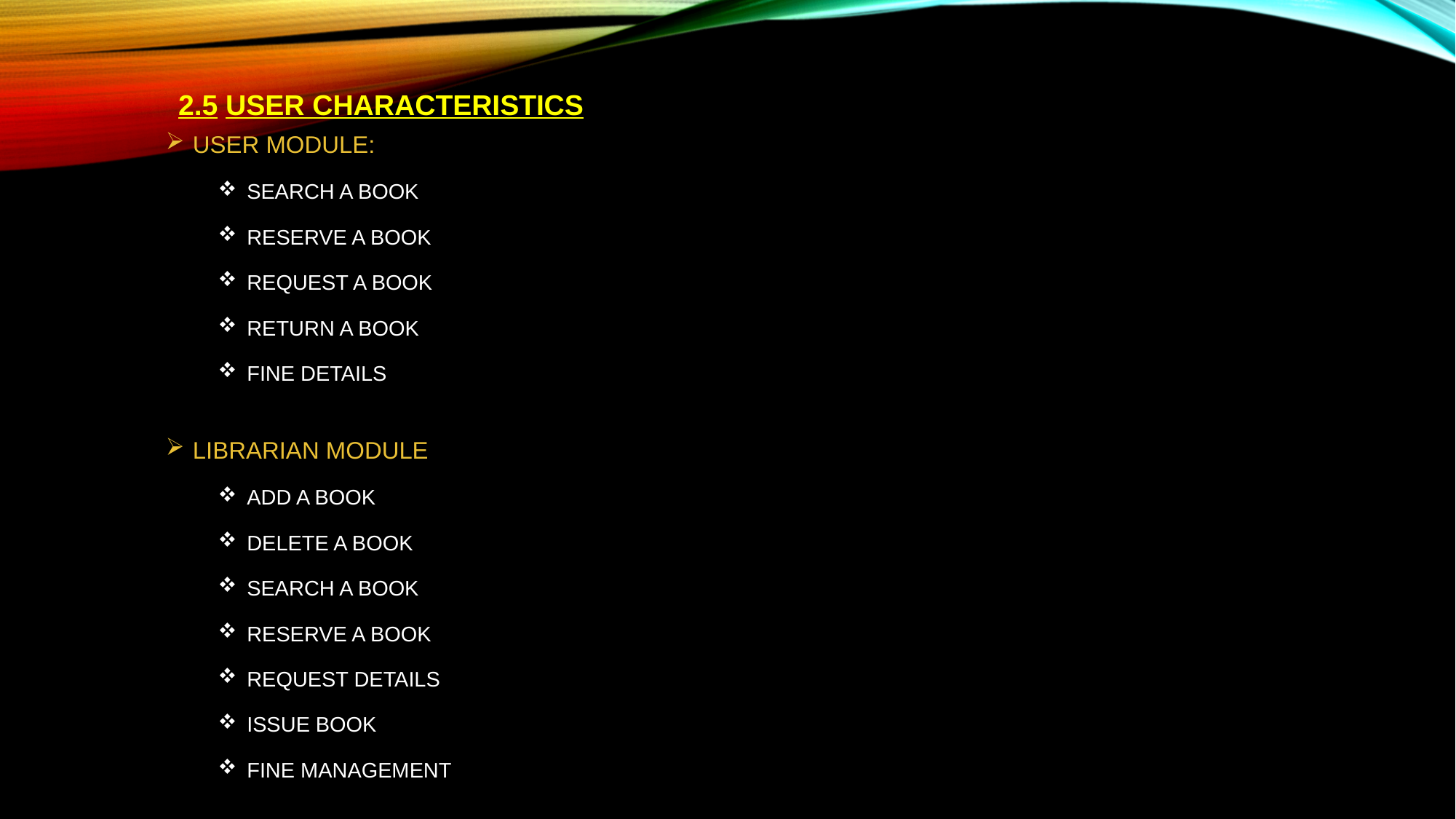

2.5 USER CHARACTERISTICS
USER MODULE:
SEARCH A BOOK
RESERVE A BOOK
REQUEST A BOOK
RETURN A BOOK
FINE DETAILS

LIBRARIAN MODULE
ADD A BOOK
DELETE A BOOK
SEARCH A BOOK
RESERVE A BOOK
REQUEST DETAILS
ISSUE BOOK
FINE MANAGEMENT